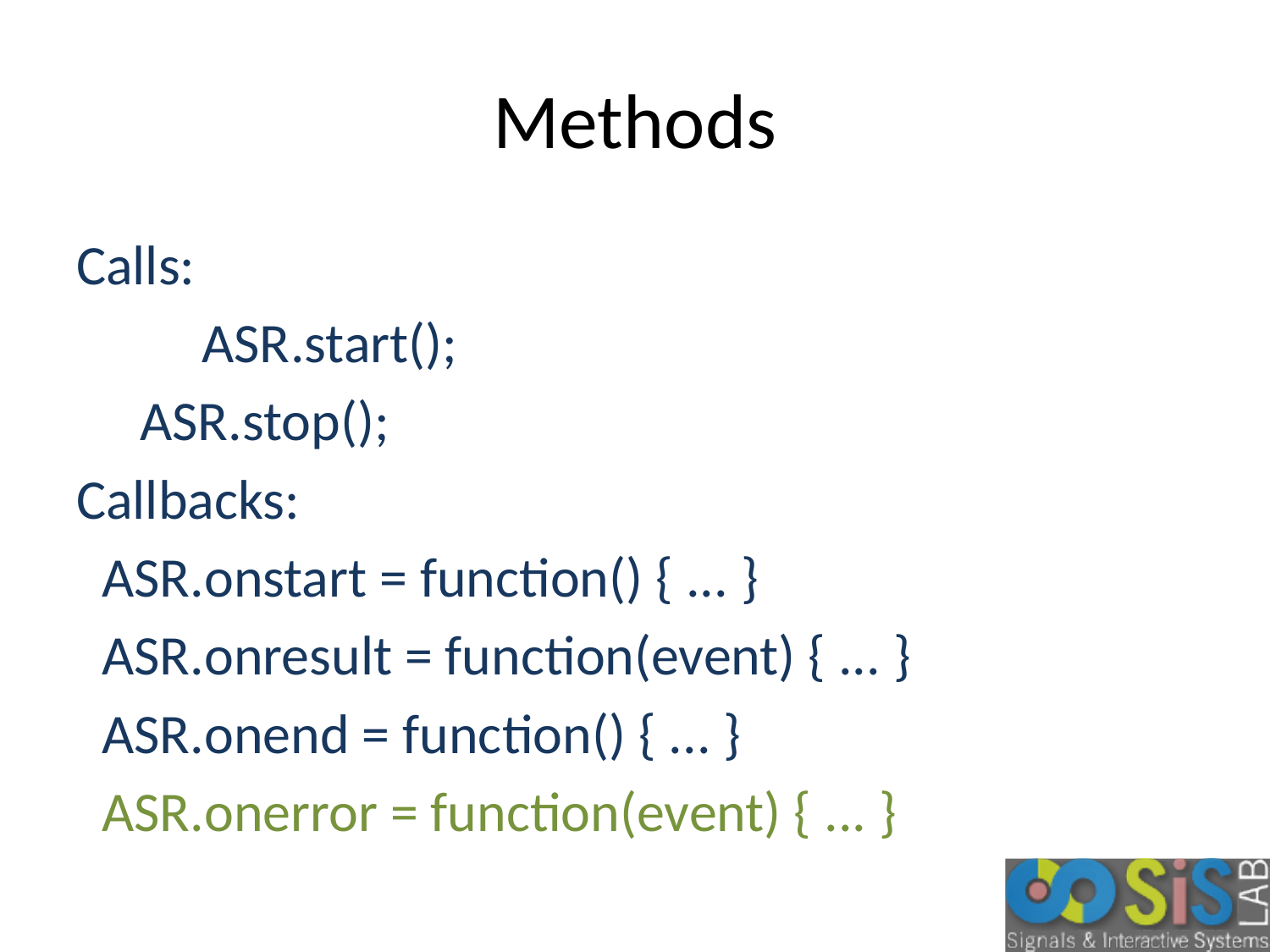

# Methods
Calls:
	ASR.start();
     ASR.stop();
Callbacks:
  ASR.onstart = function() { ... }
  ASR.onresult = function(event) { ... }
  ASR.onend = function() { ... }
  ASR.onerror = function(event) { ... }